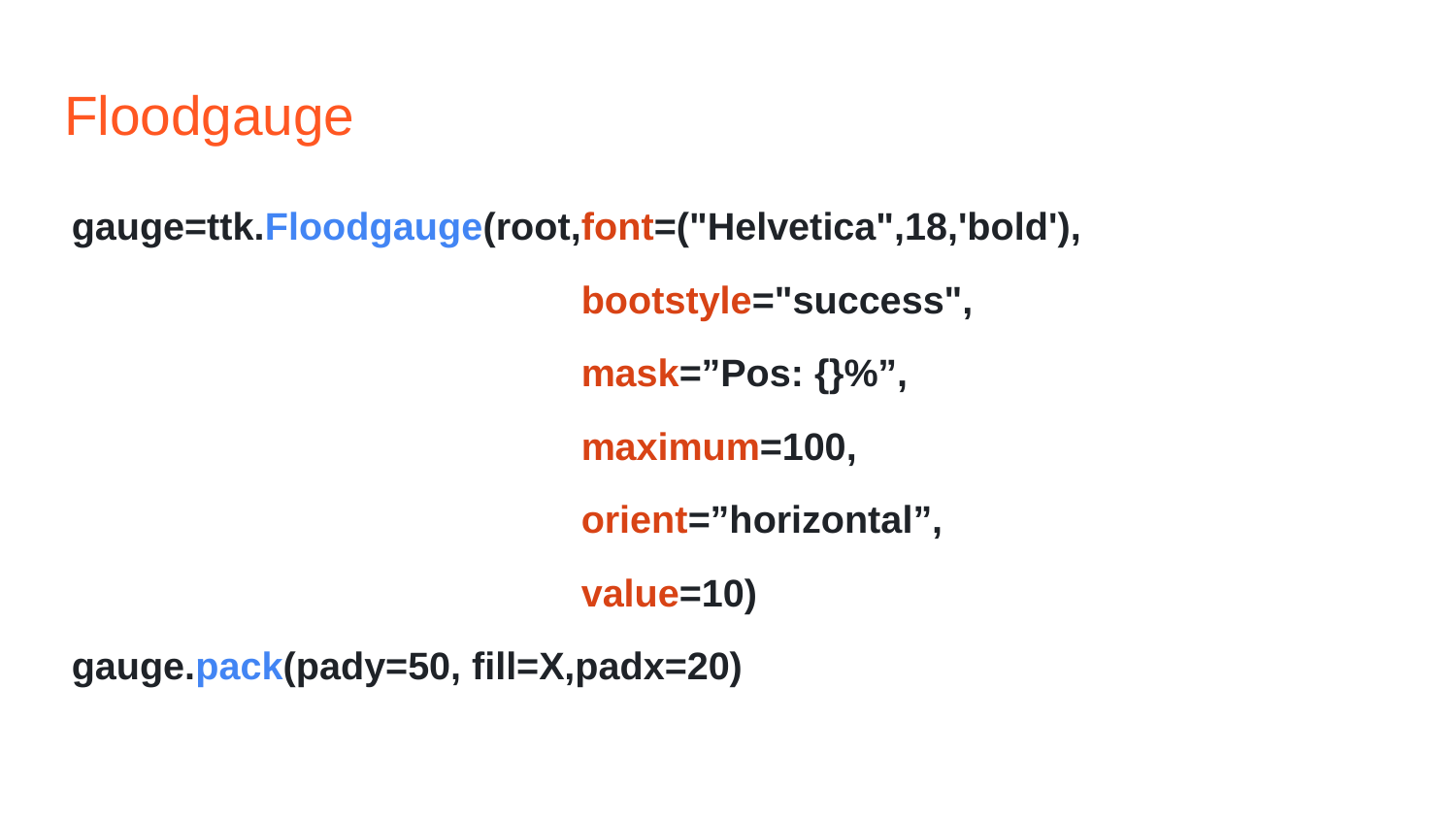

# Floodgauge
gauge=ttk.Floodgauge(root,font=("Helvetica",18,'bold'),
bootstyle="success",
mask=”Pos: {}%”,
maximum=100,
orient=”horizontal”,
value=10)
gauge.pack(pady=50, fill=X,padx=20)